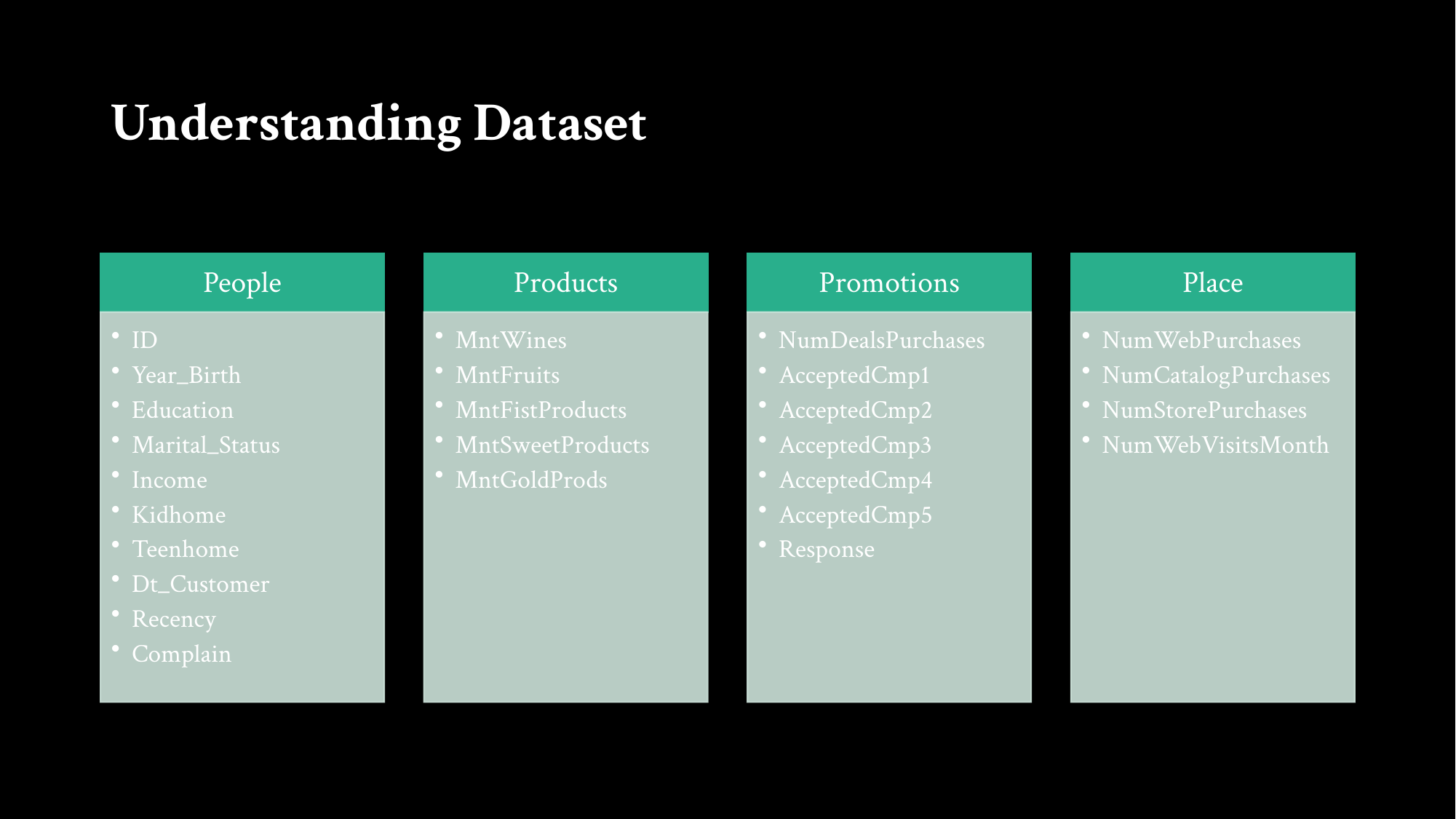

# Understanding Dataset
People
ID
Year_Birth
Education
Marital_Status
Income
Kidhome
Teenhome
Dt_Customer
Recency
Complain

Products
MntWines
MntFruits
MntFistProducts
MntSweetProducts
MntGoldProds
Promotions
NumDealsPurchases
AcceptedCmp1
AcceptedCmp2
AcceptedCmp3
AcceptedCmp4
AcceptedCmp5
Response
Place
NumWebPurchases
NumCatalogPurchases
NumStorePurchases
NumWebVisitsMonth